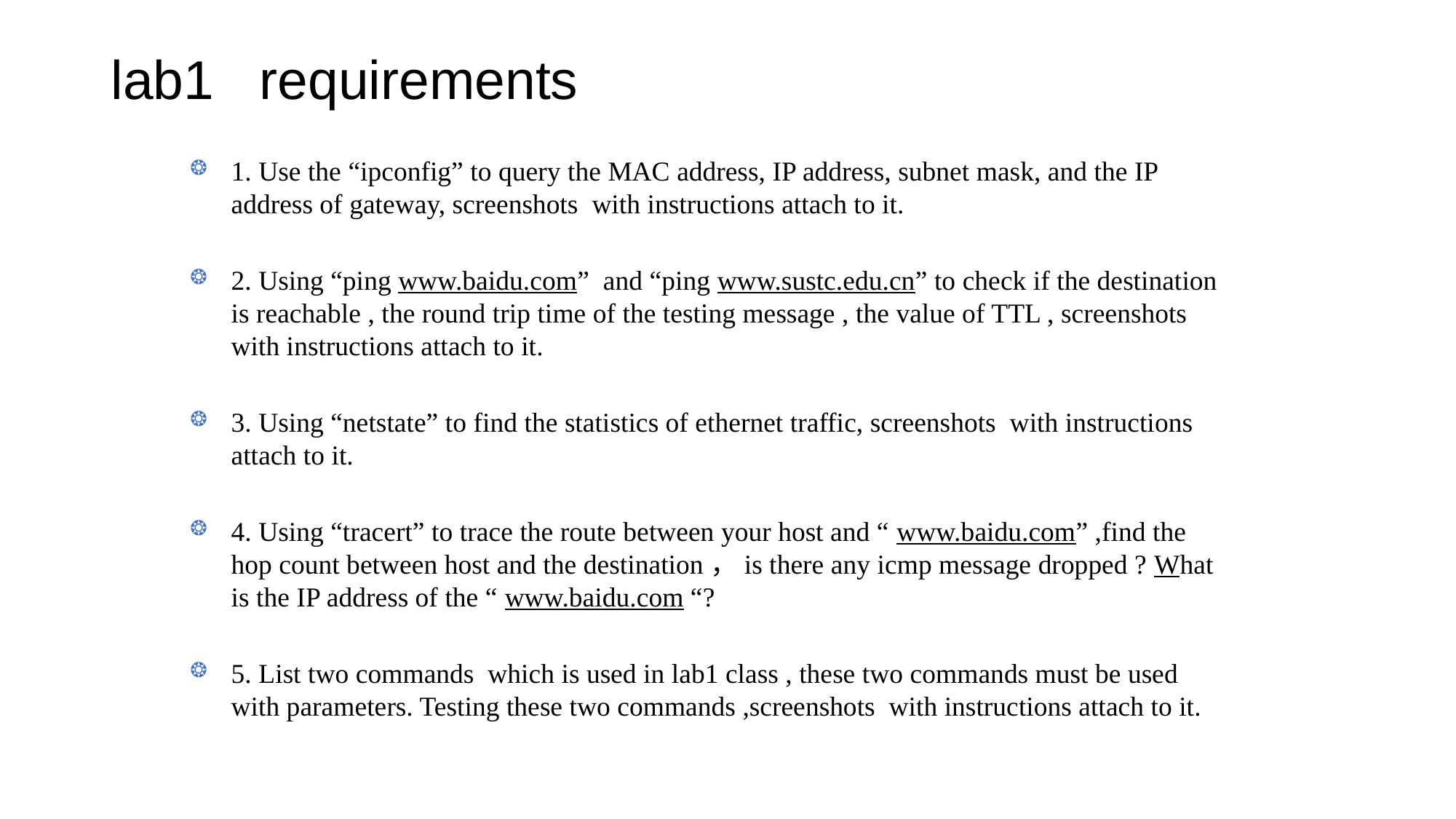

# lab1   requirements
1. Use the “ipconfig” to query the MAC address, IP address, subnet mask, and the IP address of gateway, screenshots  with instructions attach to it.

2. Using “ping www.baidu.com”  and “ping www.sustc.edu.cn” to check if the destination is reachable , the round trip time of the testing message , the value of TTL , screenshots  with instructions attach to it.

3. Using “netstate” to find the statistics of ethernet traffic, screenshots  with instructions attach to it.

4. Using “tracert” to trace the route between your host and “ www.baidu.com” ,find the hop count between host and the destination，is there any icmp message dropped ? What is the IP address of the “ www.baidu.com “?

5. List two commands  which is used in lab1 class , these two commands must be used with parameters. Testing these two commands ,screenshots  with instructions attach to it.